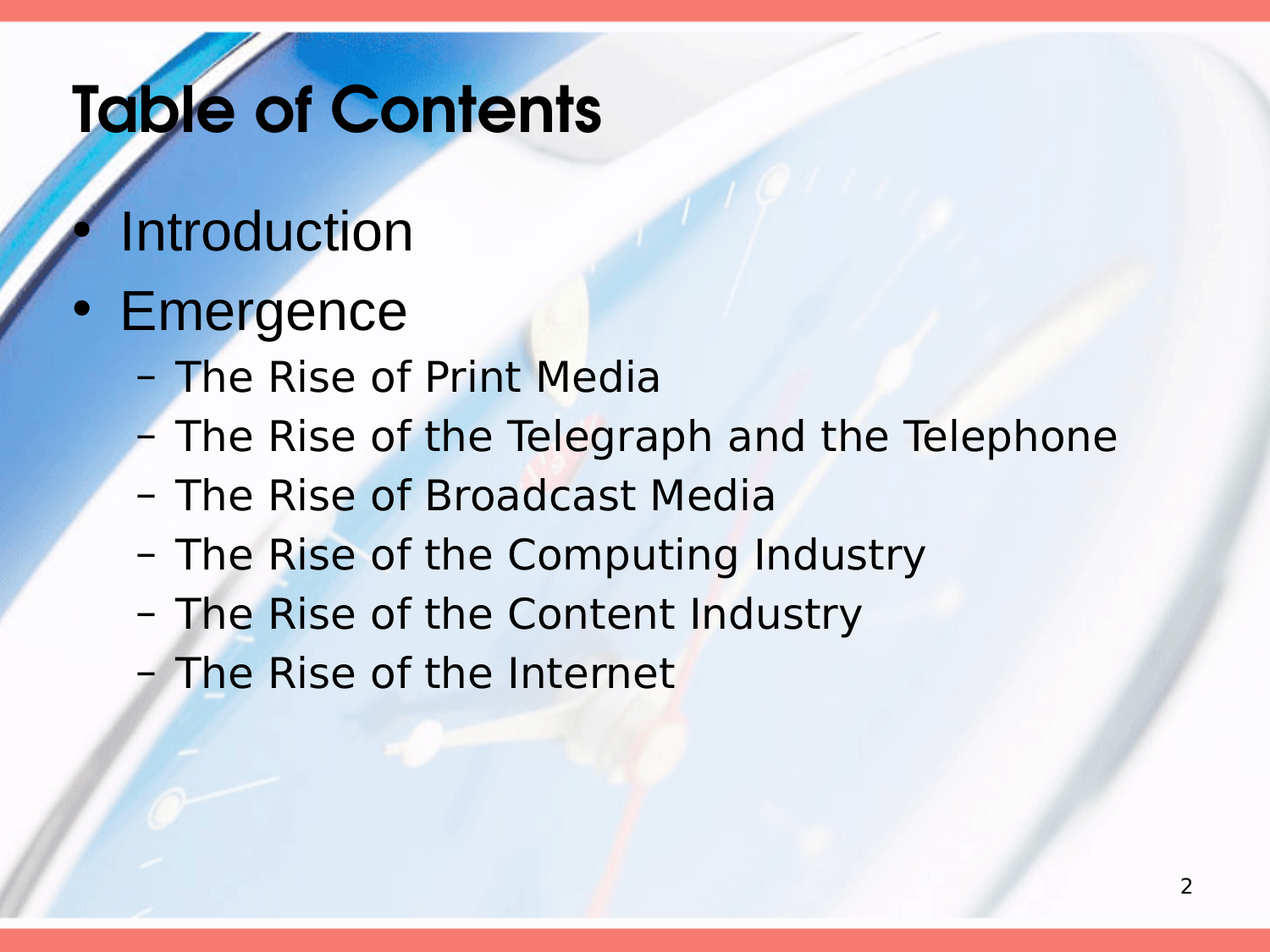

# Table of Contents
Introduction
Emergence
The Rise of Print Media
The Rise of the Telegraph and the Telephone
The Rise of Broadcast Media
The Rise of the Computing Industry
The Rise of the Content Industry
The Rise of the Internet
2